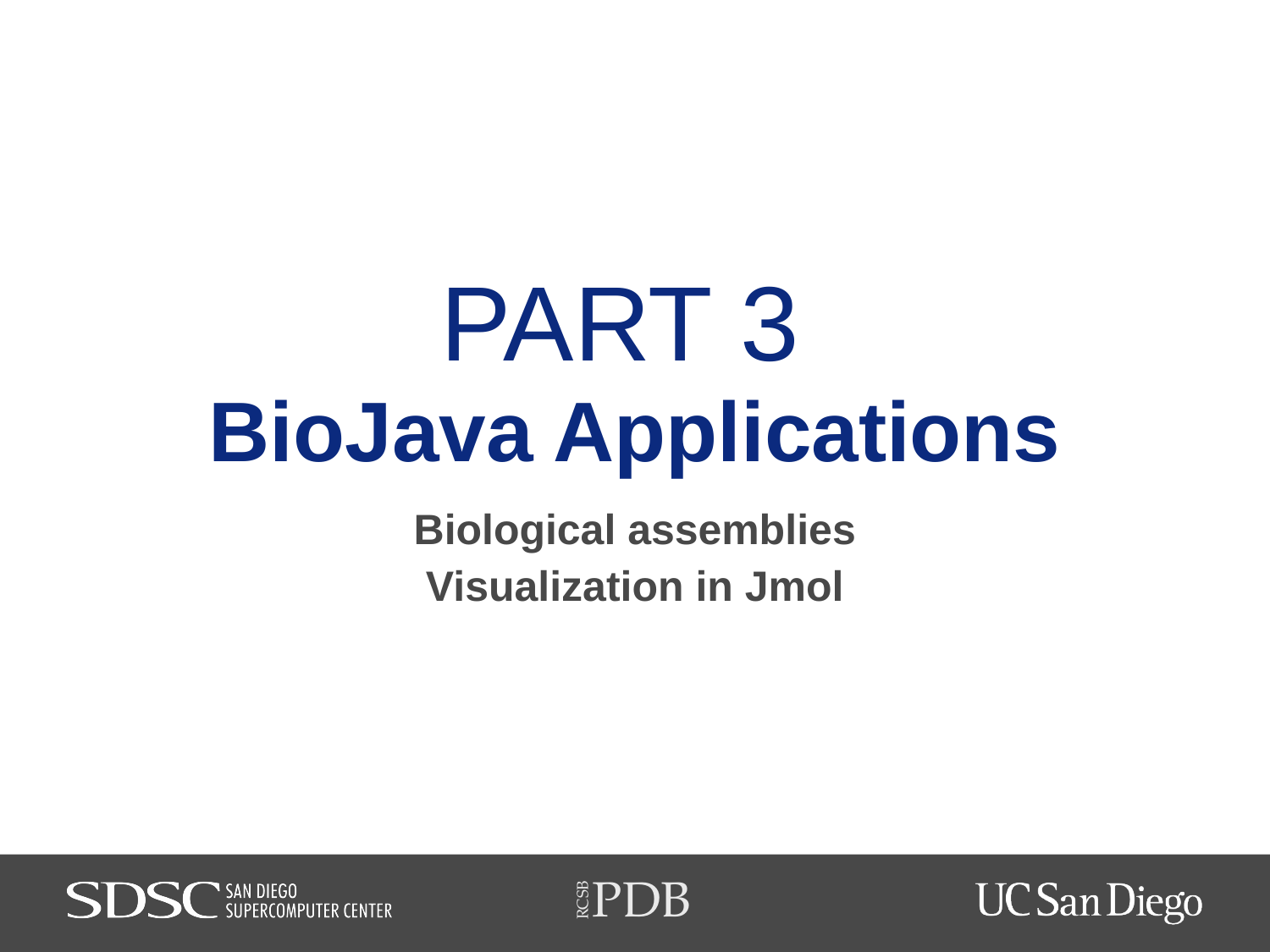

# PART 3 BioJava Applications
Biological assemblies
Visualization in Jmol